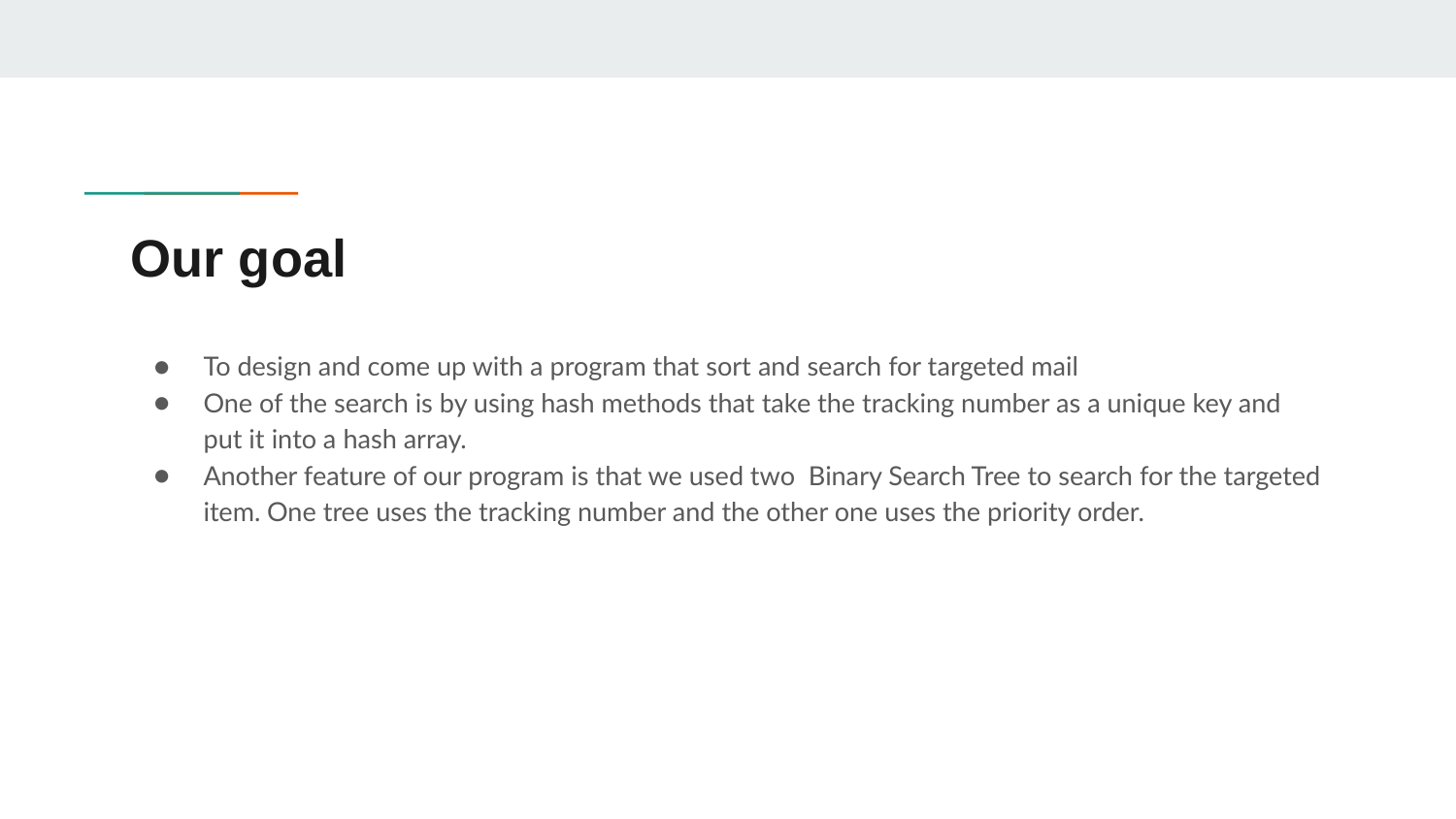

# Our goal
To design and come up with a program that sort and search for targeted mail
One of the search is by using hash methods that take the tracking number as a unique key and put it into a hash array.
Another feature of our program is that we used two  Binary Search Tree to search for the targeted item. One tree uses the tracking number and the other one uses the priority order.